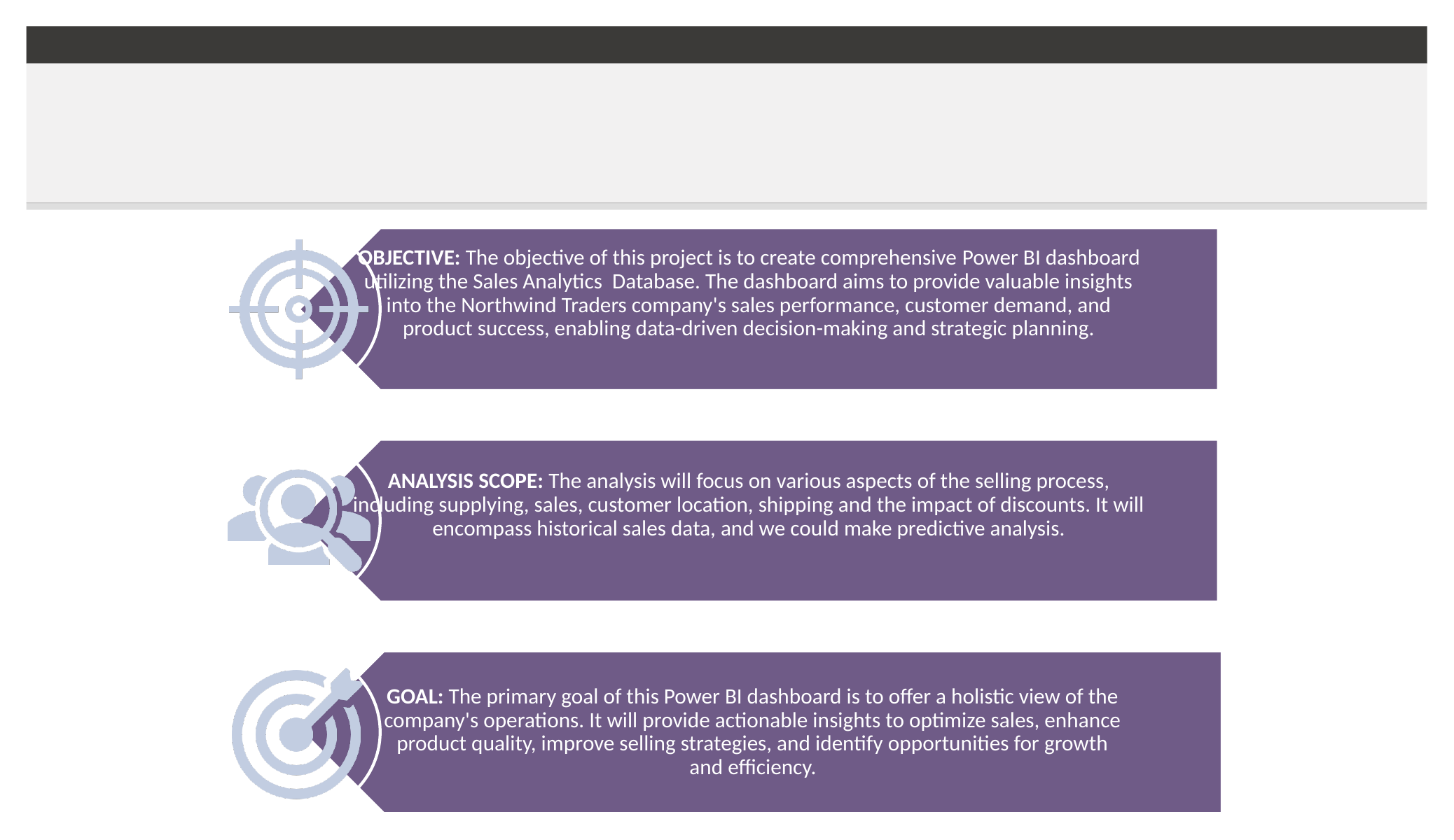

OBJECTIVE: The objective of this project is to create comprehensive Power BI dashboard utilizing the Sales Analytics  Database. The dashboard aims to provide valuable insights into the Northwind Traders company's sales performance, customer demand, and product success, enabling data-driven decision-making and strategic planning.

ANALYSIS SCOPE: The analysis will focus on various aspects of the selling process, including supplying, sales, customer location, shipping and the impact of discounts. It will encompass historical sales data, and we could make predictive analysis.

GOAL: The primary goal of this Power BI dashboard is to offer a holistic view of the company's operations. It will provide actionable insights to optimize sales, enhance product quality, improve selling strategies, and identify opportunities for growth and efficiency.